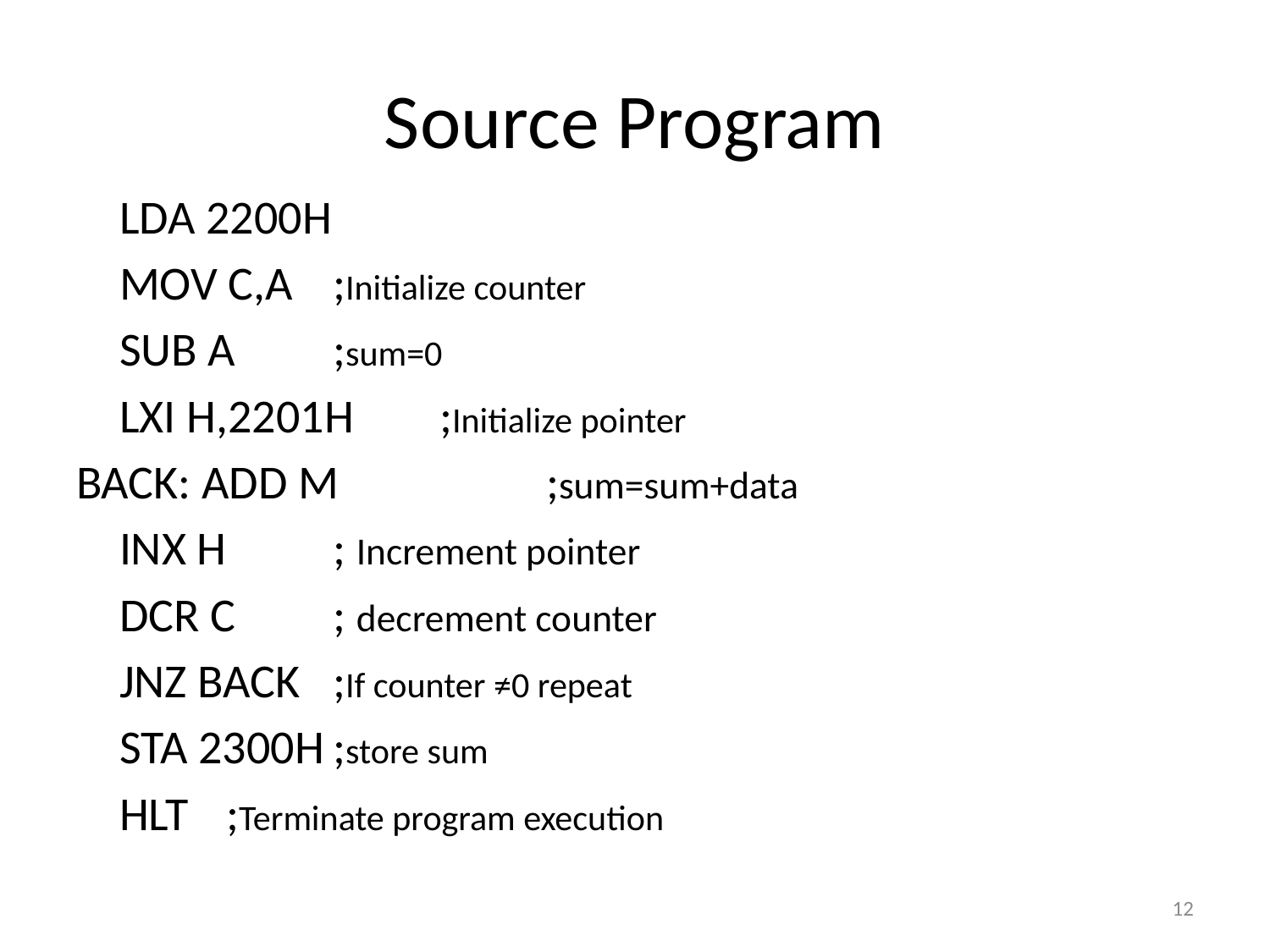

# Source Program
		LDA 2200H
		MOV C,A		;Initialize counter
		SUB A		;sum=0
		LXI H,2201H	;Initialize pointer
BACK: ADD M		;sum=sum+data
		INX H			; Increment pointer
		DCR C		; decrement counter
		JNZ BACK		;If counter ≠0 repeat
		STA 2300H		;store sum
		HLT			;Terminate program execution
12